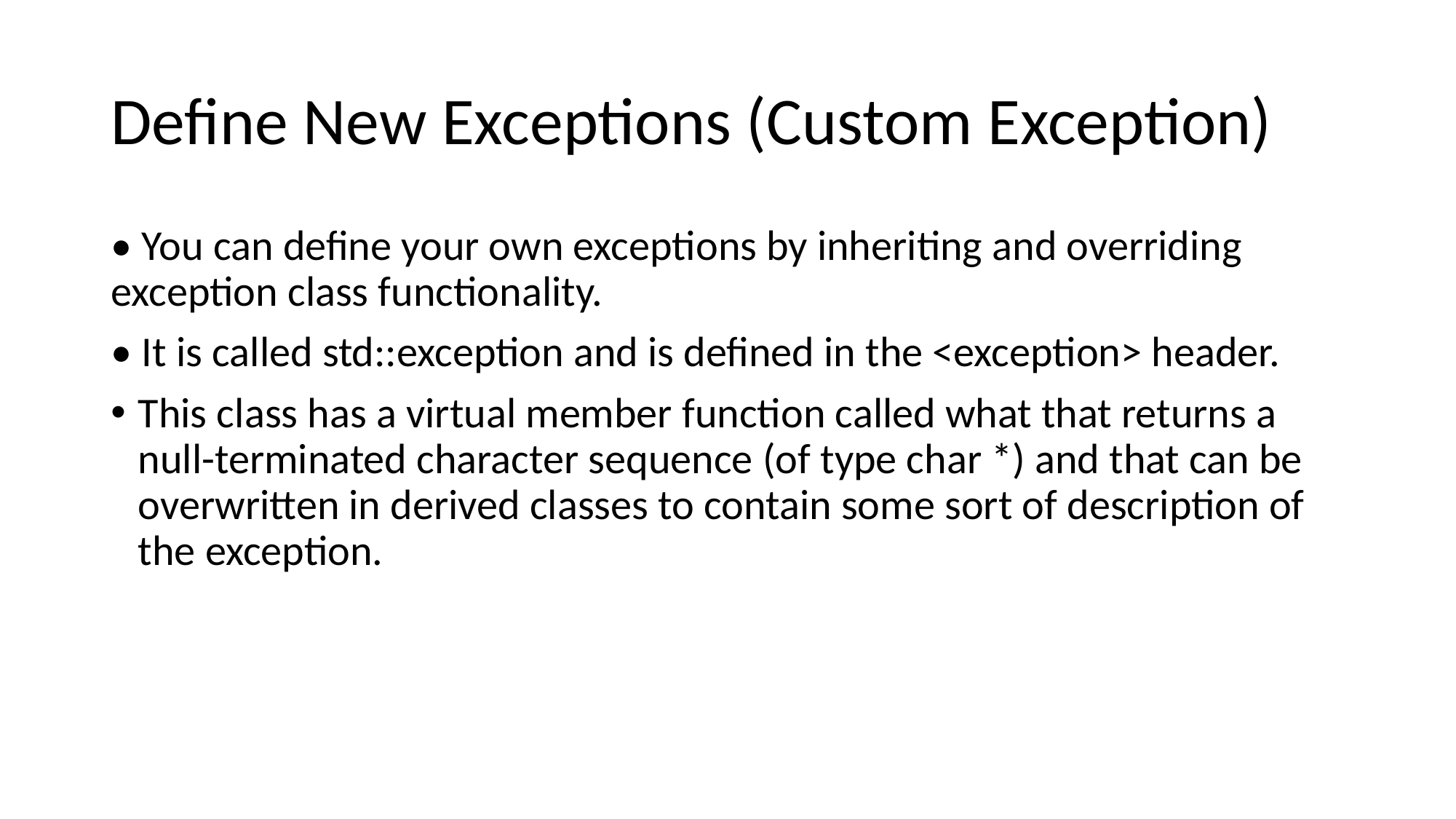

# Define New Exceptions (Custom Exception)
• You can define your own exceptions by inheriting and overriding exception class functionality.
• It is called std::exception and is defined in the <exception> header.
This class has a virtual member function called what that returns a null-terminated character sequence (of type char *) and that can be overwritten in derived classes to contain some sort of description of the exception.